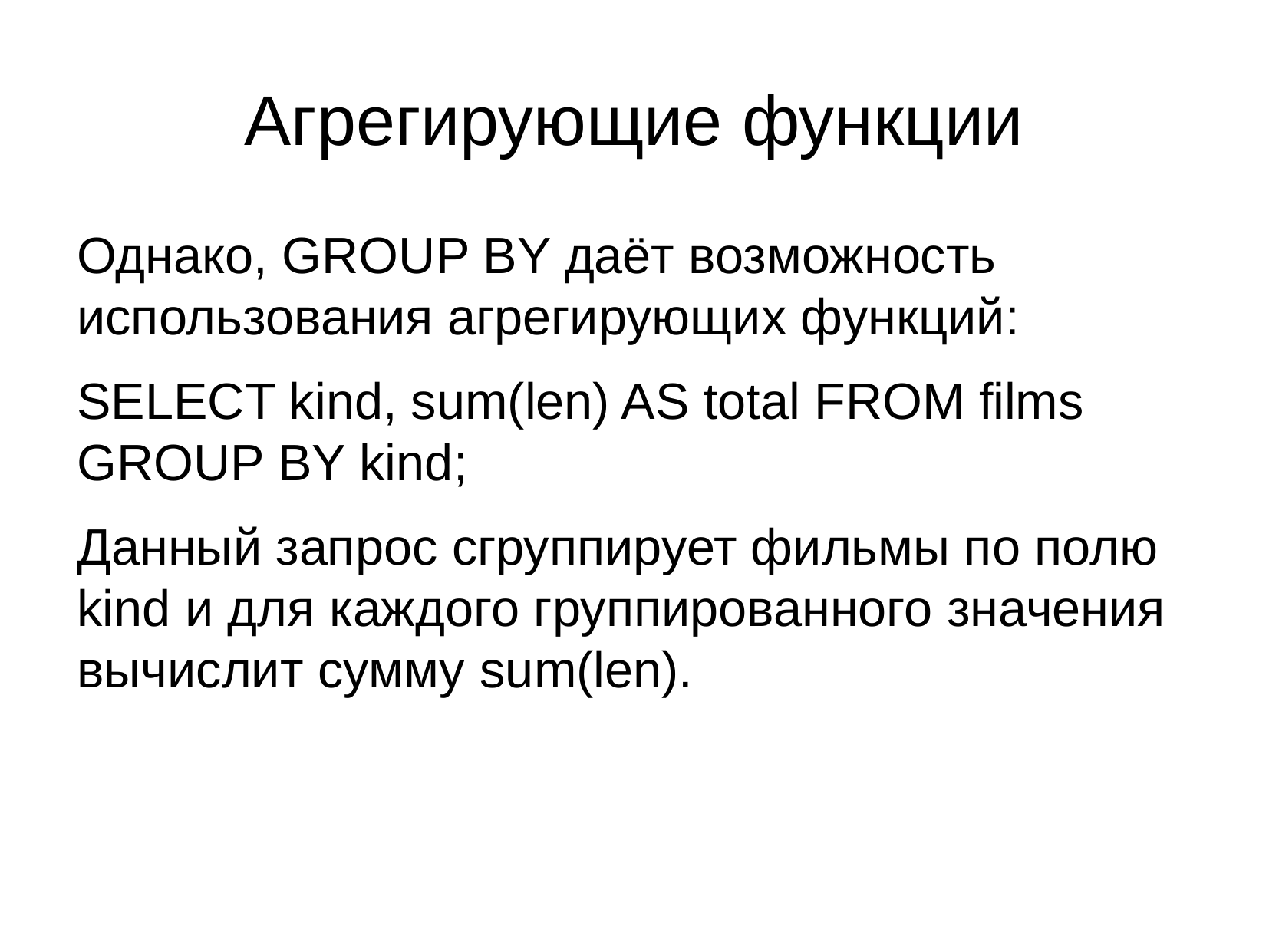

Агрегирующие функции
Однако, GROUP BY даёт возможность использования агрегирующих функций:
SELECT kind, sum(len) AS total FROM films GROUP BY kind;
Данный запрос сгруппирует фильмы по полю kind и для каждого группированного значения вычислит сумму sum(len).